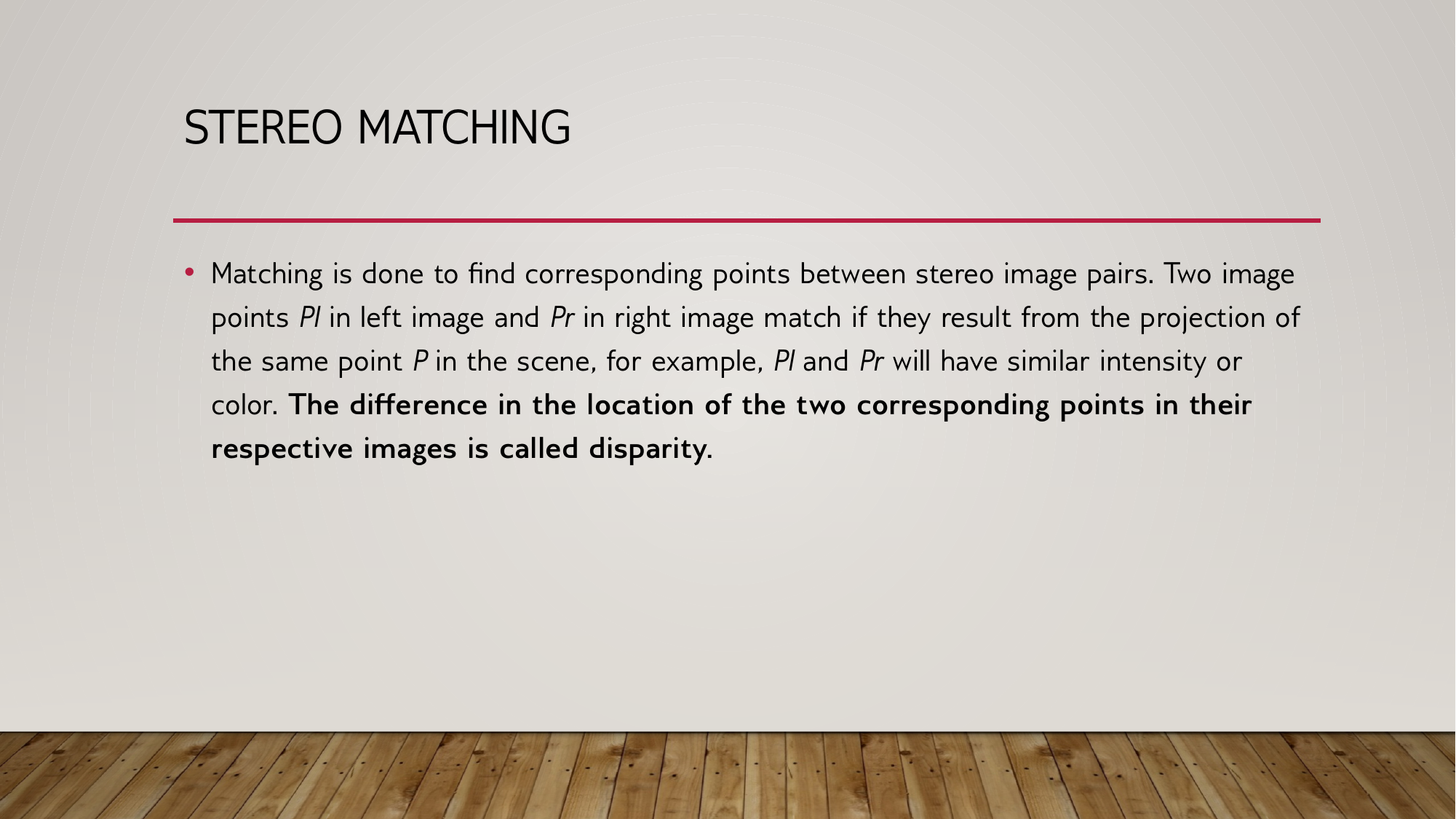

# Stereo matching
Matching is done to find corresponding points between stereo image pairs. Two image points Pl in left image and Pr in right image match if they result from the projection of the same point P in the scene, for example, Pl and Pr will have similar intensity or color. The difference in the location of the two corresponding points in their respective images is called disparity.